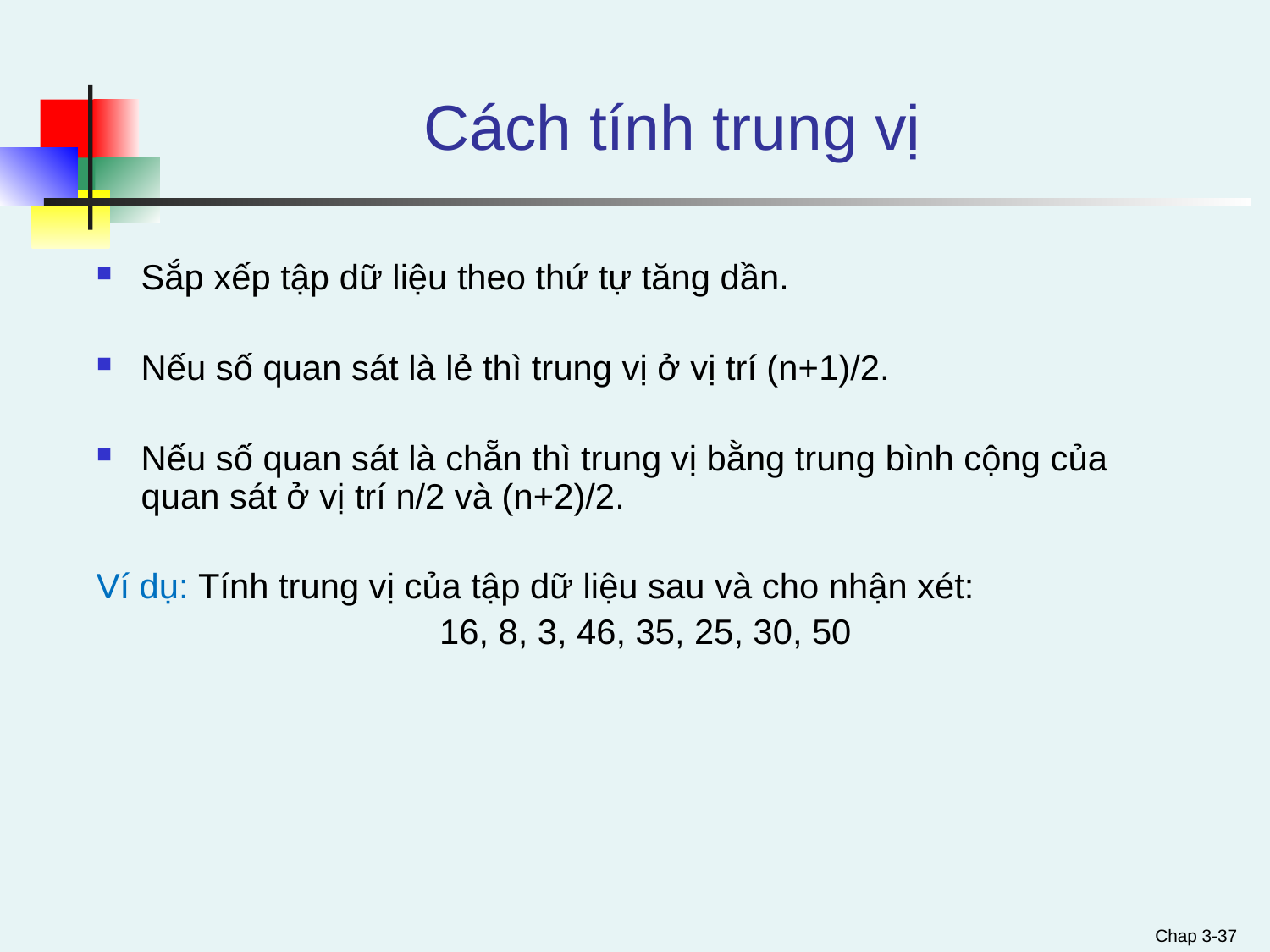

# Cách tính trung vị
Sắp xếp tập dữ liệu theo thứ tự tăng dần.

Nếu số quan sát là lẻ thì trung vị ở vị trí (n+1)/2.

Nếu số quan sát là chẵn thì trung vị bằng trung bình cộng của quan sát ở vị trí n/2 và (n+2)/2.

Ví dụ: Tính trung vị của tập dữ liệu sau và cho nhận xét:
16, 8, 3, 46, 35, 25, 30, 50

Chap 3-37